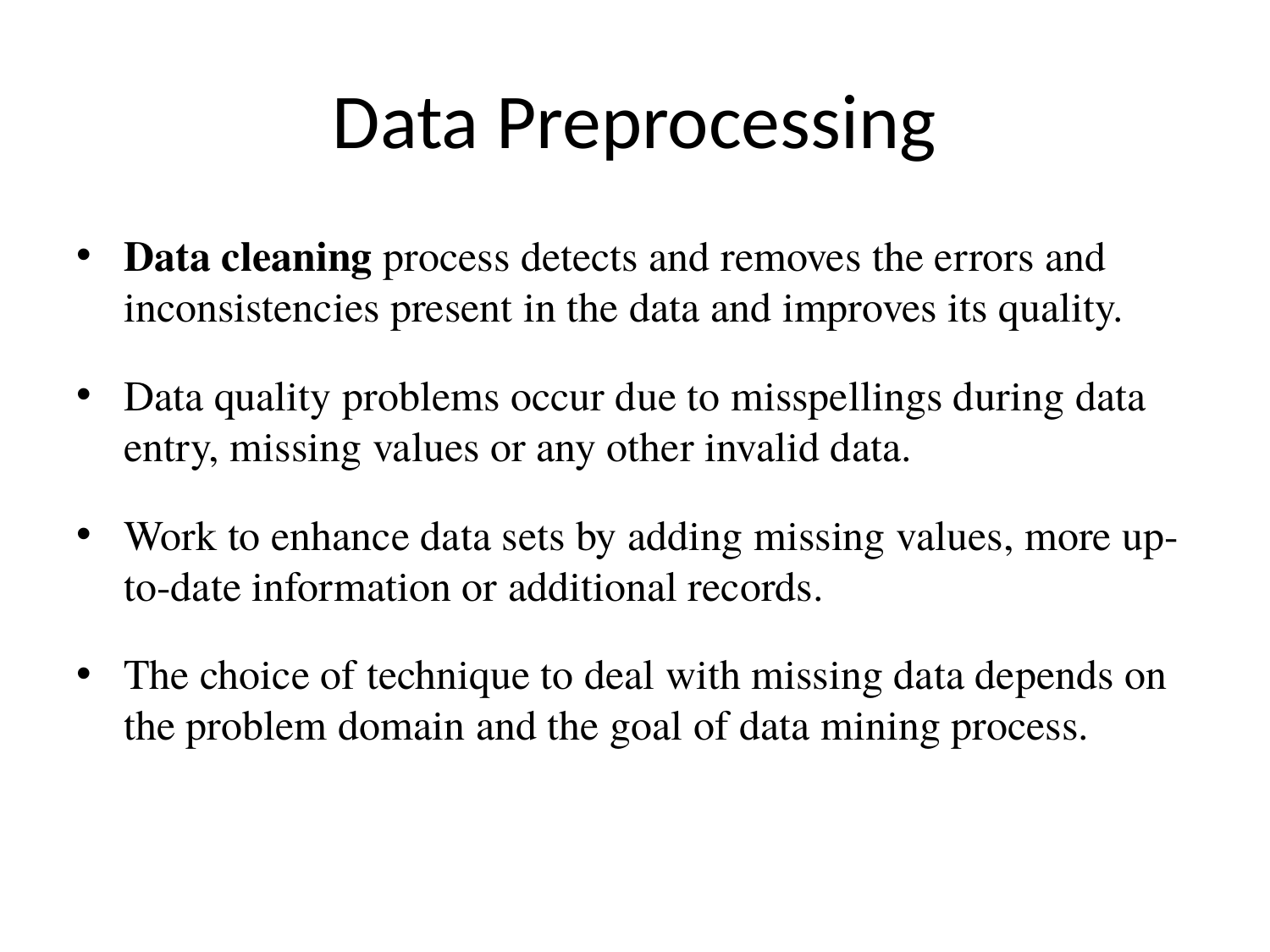

# Data Preprocessing
Data cleaning process detects and removes the errors and inconsistencies present in the data and improves its quality.

Data quality problems occur due to misspellings during data entry, missing values or any other invalid data.

Work to enhance data sets by adding missing values, more up-to-date information or additional records.

The choice of technique to deal with missing data depends on the problem domain and the goal of data mining process.